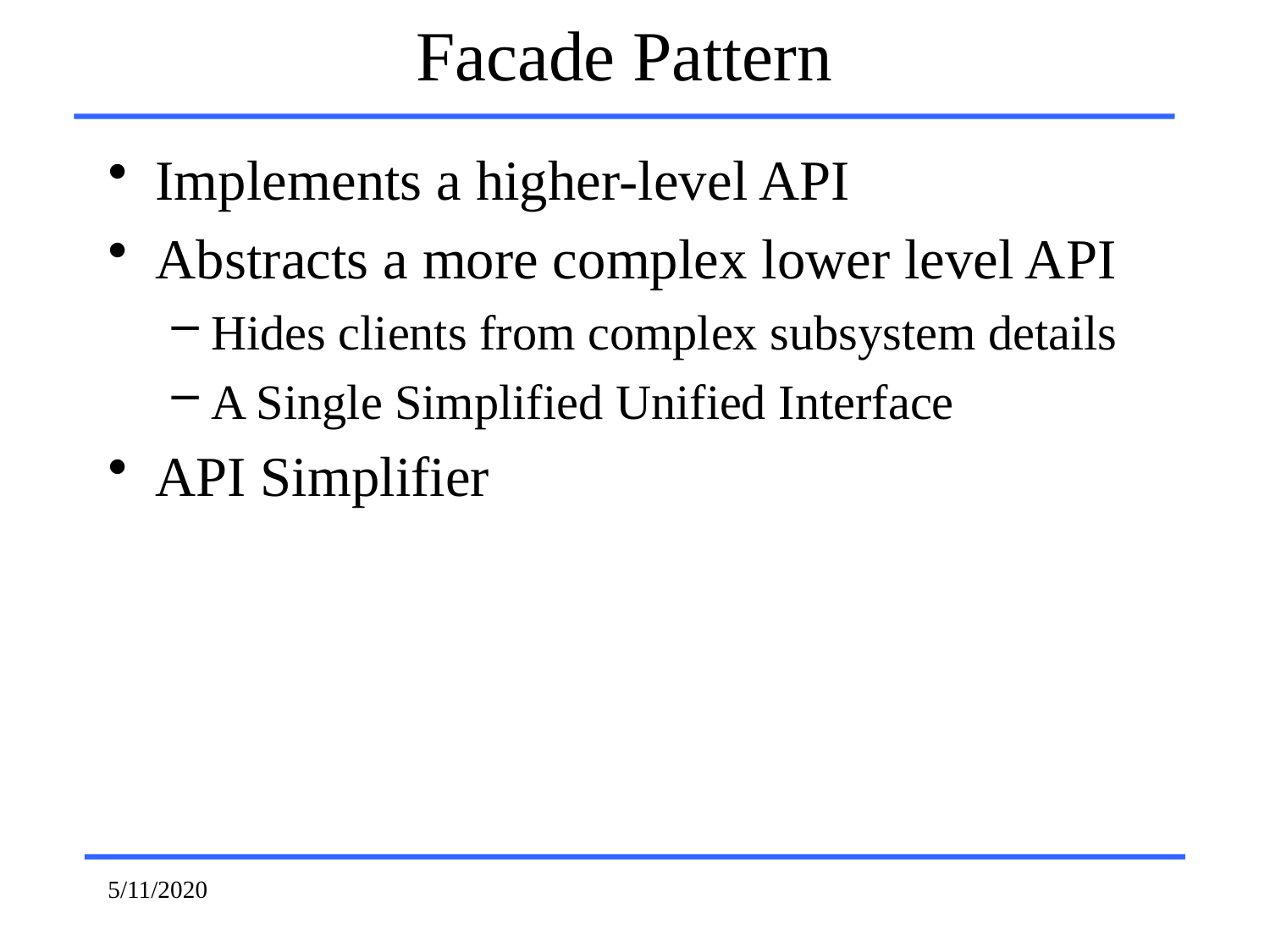

Facade Pattern
Implements a higher-level API
Abstracts a more complex lower level API
Hides clients from complex subsystem details
A Single Simplified Unified Interface
API Simplifier
5/11/2020